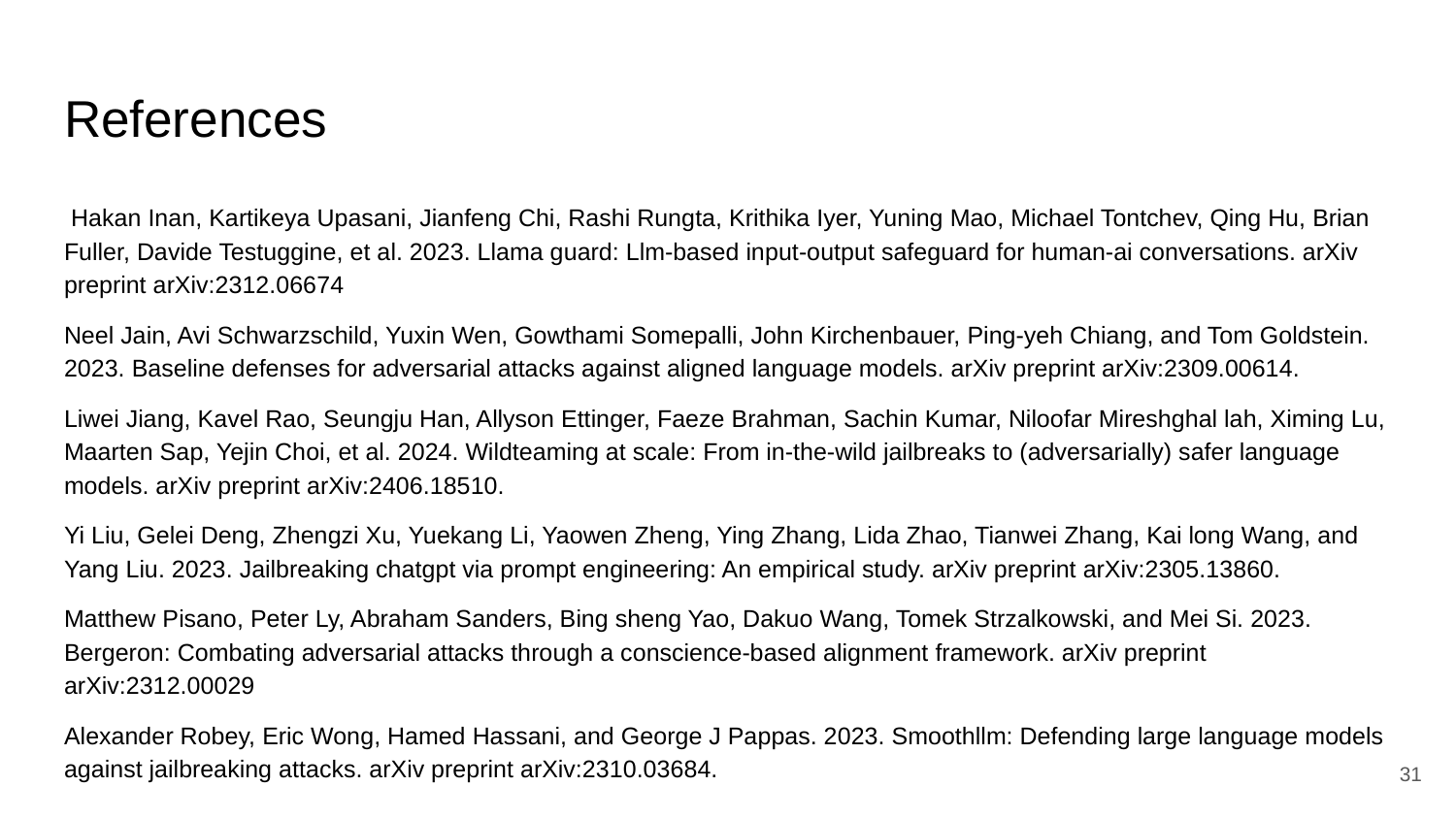

# References

 Hakan Inan, Kartikeya Upasani, Jianfeng Chi, Rashi Rungta, Krithika Iyer, Yuning Mao, Michael Tontchev, Qing Hu, Brian Fuller, Davide Testuggine, et al. 2023. Llama guard: Llm-based input-output safeguard for human-ai conversations. arXiv preprint arXiv:2312.06674
Neel Jain, Avi Schwarzschild, Yuxin Wen, Gowthami Somepalli, John Kirchenbauer, Ping-yeh Chiang, and Tom Goldstein. 2023. Baseline defenses for adversarial attacks against aligned language models. arXiv preprint arXiv:2309.00614.
Liwei Jiang, Kavel Rao, Seungju Han, Allyson Ettinger, Faeze Brahman, Sachin Kumar, Niloofar Mireshghal lah, Ximing Lu, Maarten Sap, Yejin Choi, et al. 2024. Wildteaming at scale: From in-the-wild jailbreaks to (adversarially) safer language models. arXiv preprint arXiv:2406.18510.
Yi Liu, Gelei Deng, Zhengzi Xu, Yuekang Li, Yaowen Zheng, Ying Zhang, Lida Zhao, Tianwei Zhang, Kai long Wang, and Yang Liu. 2023. Jailbreaking chatgpt via prompt engineering: An empirical study. arXiv preprint arXiv:2305.13860.
Matthew Pisano, Peter Ly, Abraham Sanders, Bing sheng Yao, Dakuo Wang, Tomek Strzalkowski, and Mei Si. 2023. Bergeron: Combating adversarial attacks through a conscience-based alignment framework. arXiv preprint arXiv:2312.00029
Alexander Robey, Eric Wong, Hamed Hassani, and George J Pappas. 2023. Smoothllm: Defending large language models against jailbreaking attacks. arXiv preprint arXiv:2310.03684.
31